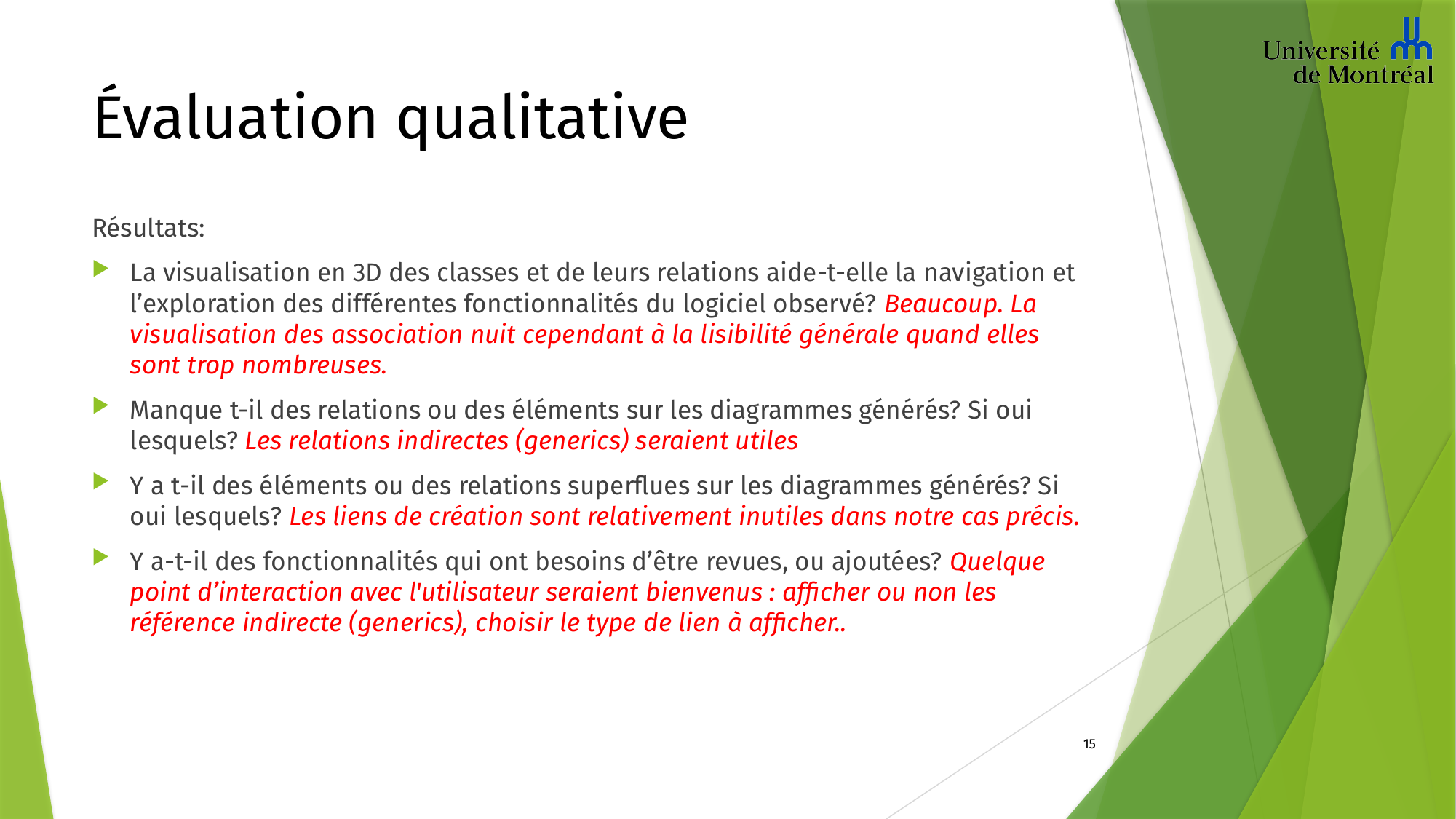

# Évaluation qualitative
Résultats:
La visualisation en 3D des classes et de leurs relations aide-t-elle la navigation et l’exploration des différentes fonctionnalités du logiciel observé? Beaucoup. La visualisation des association nuit cependant à la lisibilité générale quand elles sont trop nombreuses.
Manque t-il des relations ou des éléments sur les diagrammes générés? Si oui lesquels? Les relations indirectes (generics) seraient utiles
Y a t-il des éléments ou des relations superflues sur les diagrammes générés? Si oui lesquels? Les liens de création sont relativement inutiles dans notre cas précis.
Y a-t-il des fonctionnalités qui ont besoins d’être revues, ou ajoutées? Quelque point d’interaction avec l'utilisateur seraient bienvenus : afficher ou non les référence indirecte (generics), choisir le type de lien à afficher..

15